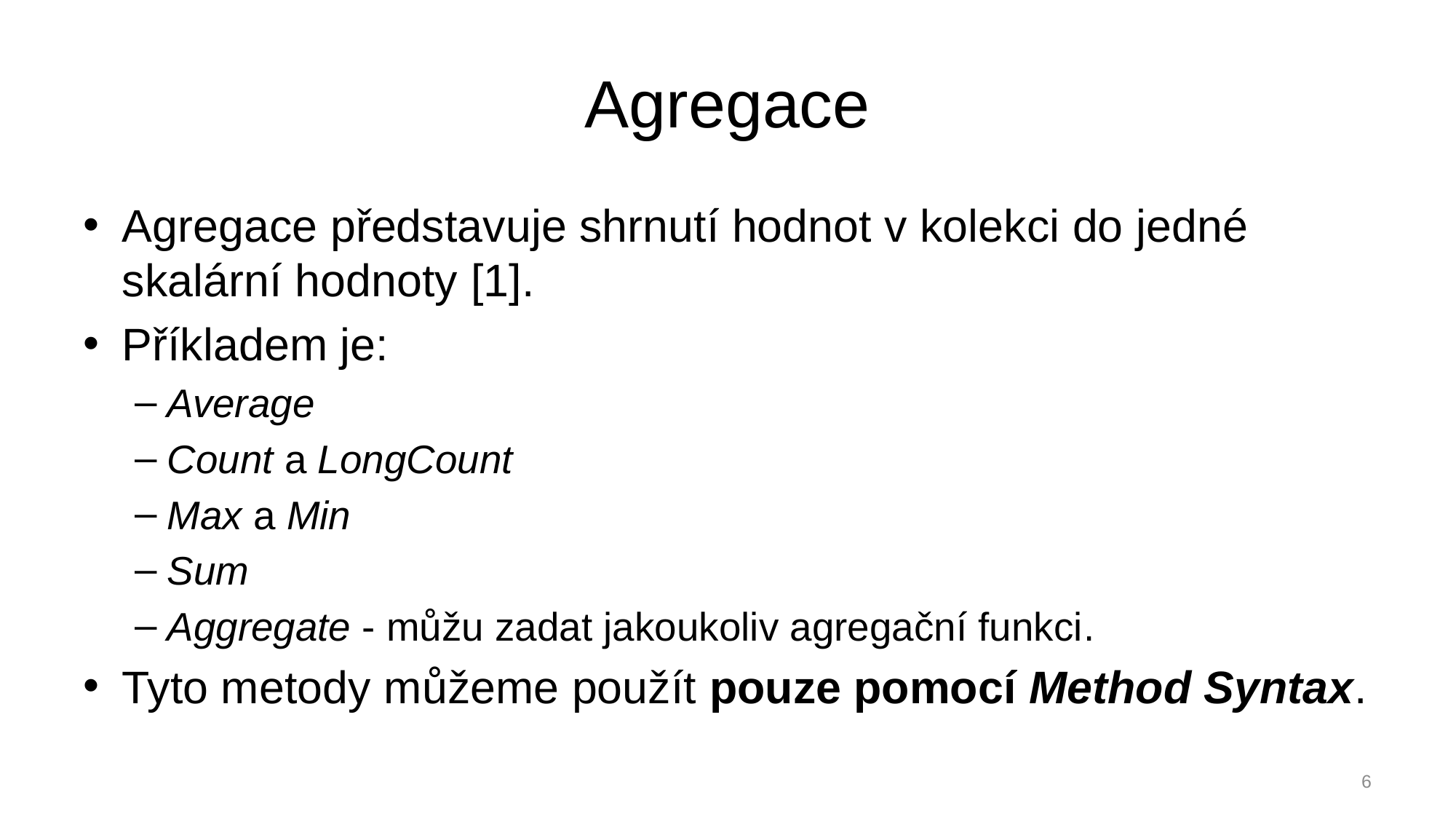

# Agregace
Agregace představuje shrnutí hodnot v kolekci do jedné skalární hodnoty [1].
Příkladem je:
Average
Count a LongCount
Max a Min
Sum
Aggregate - můžu zadat jakoukoliv agregační funkci.
Tyto metody můžeme použít pouze pomocí Method Syntax.

6